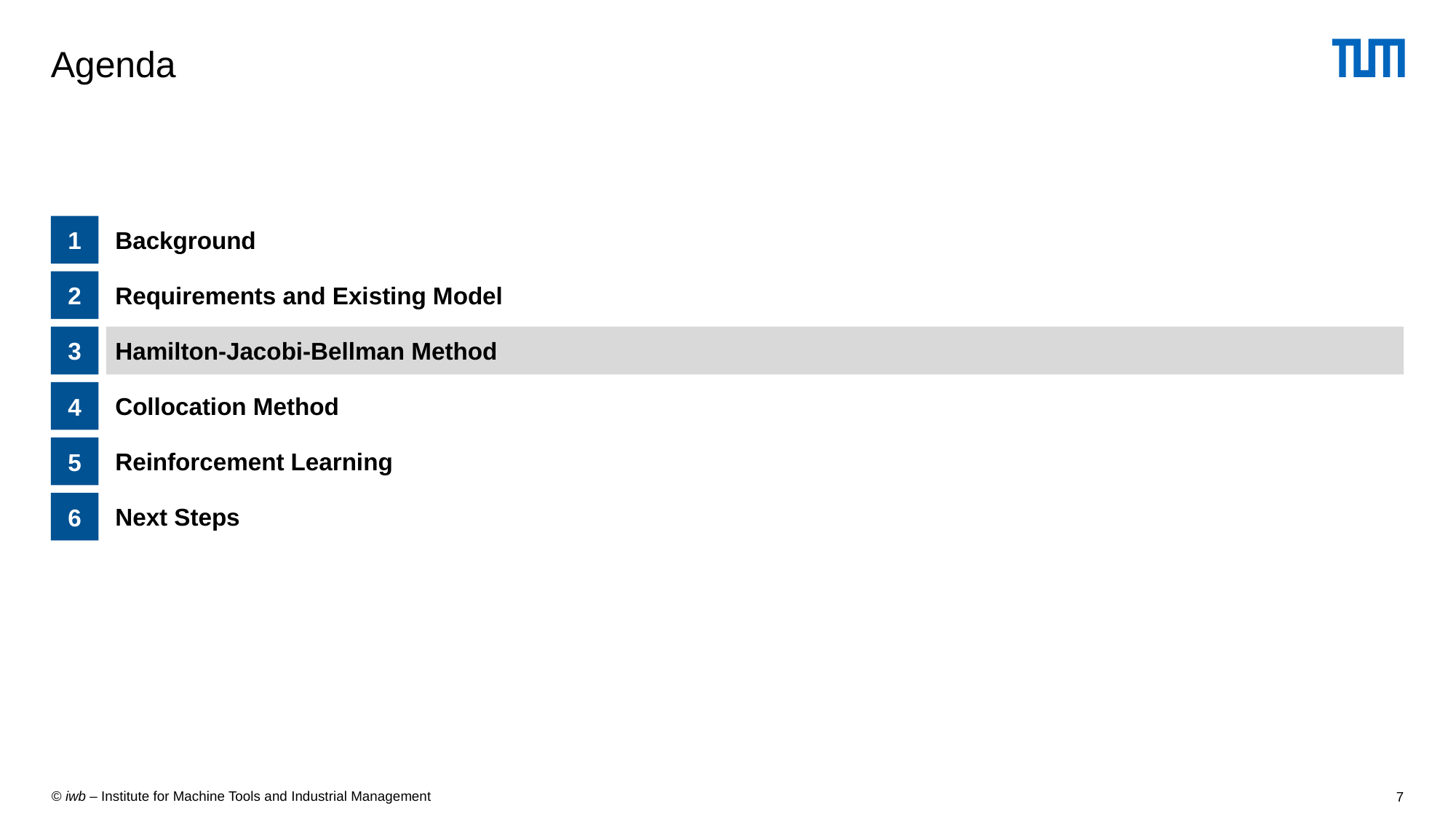

# Agenda
1
Background
2
Requirements and Existing Model
3

Hamilton-Jacobi-Bellman Method
4
Collocation Method
5
Reinforcement Learning
6
Next Steps
7